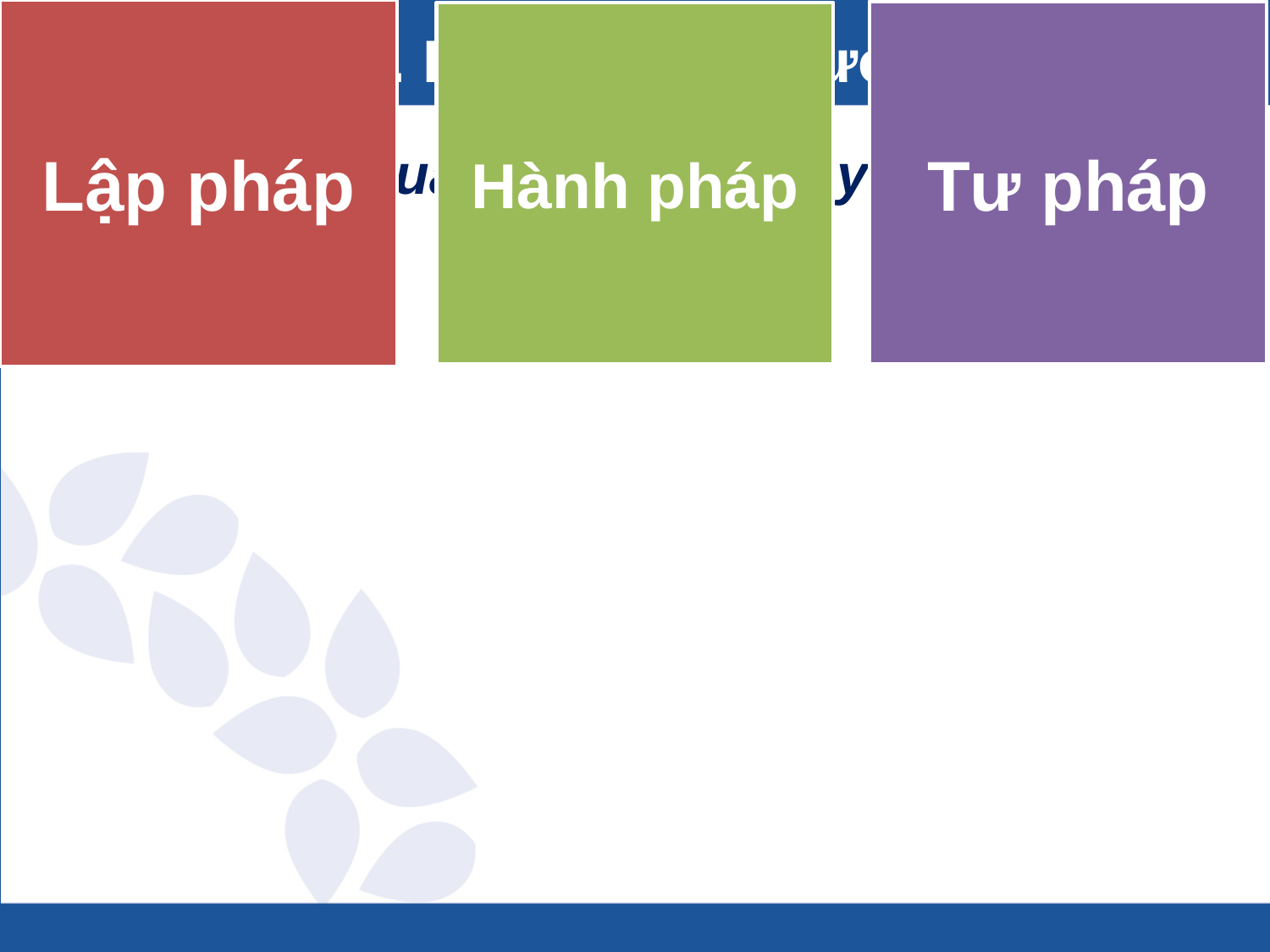

# 6. Bộ máy nhà nước

Các loại cơ quan trong bộ máy nhà nước:

Lập pháp
Hành pháp
Tư pháp
33